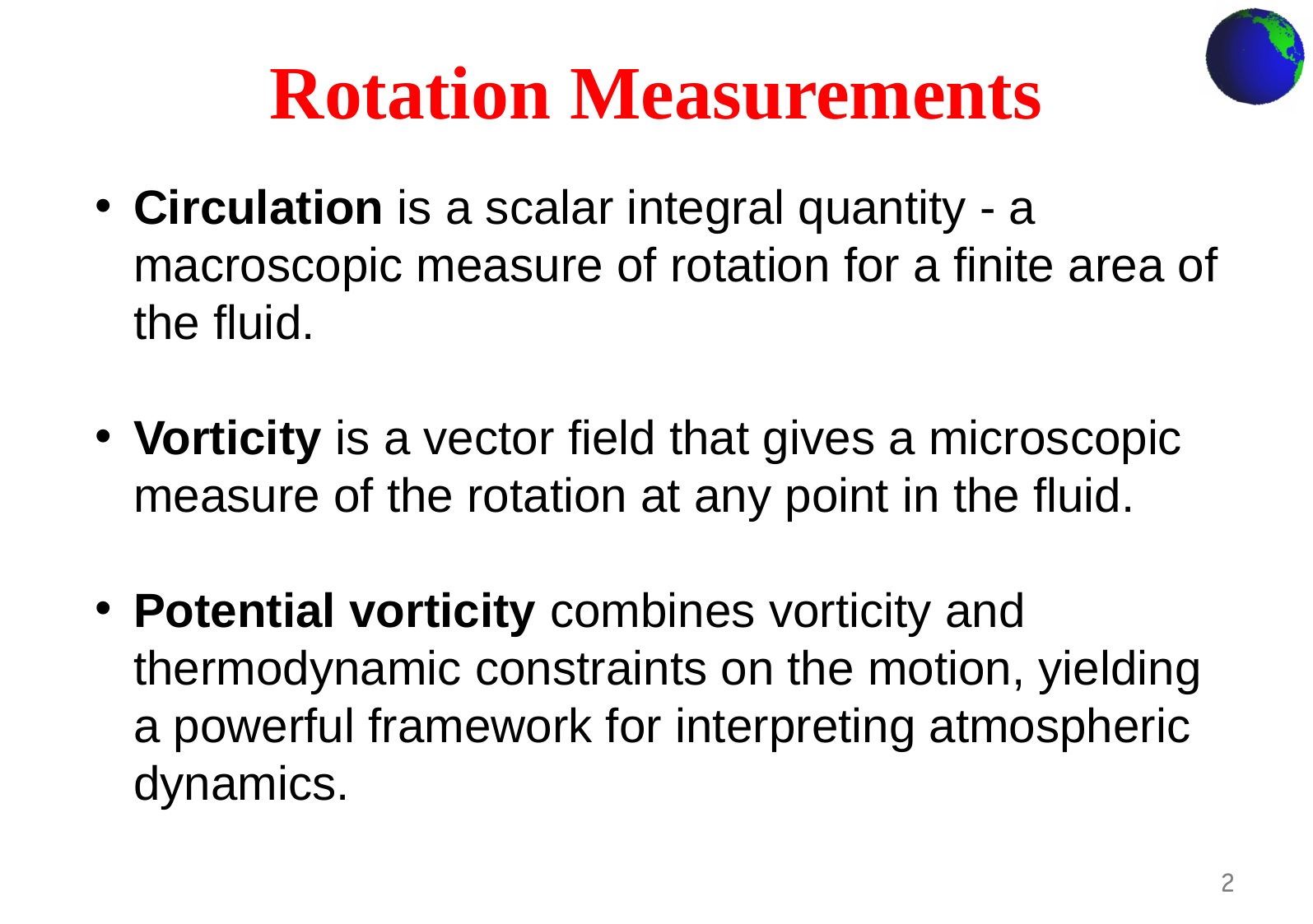

# Rotation Measurements
Circulation is a scalar integral quantity - a macroscopic measure of rotation for a finite area of the fluid.

Vorticity is a vector field that gives a microscopic measure of the rotation at any point in the fluid.
Potential vorticity combines vorticity and thermodynamic constraints on the motion, yielding a powerful framework for interpreting atmospheric dynamics.
2